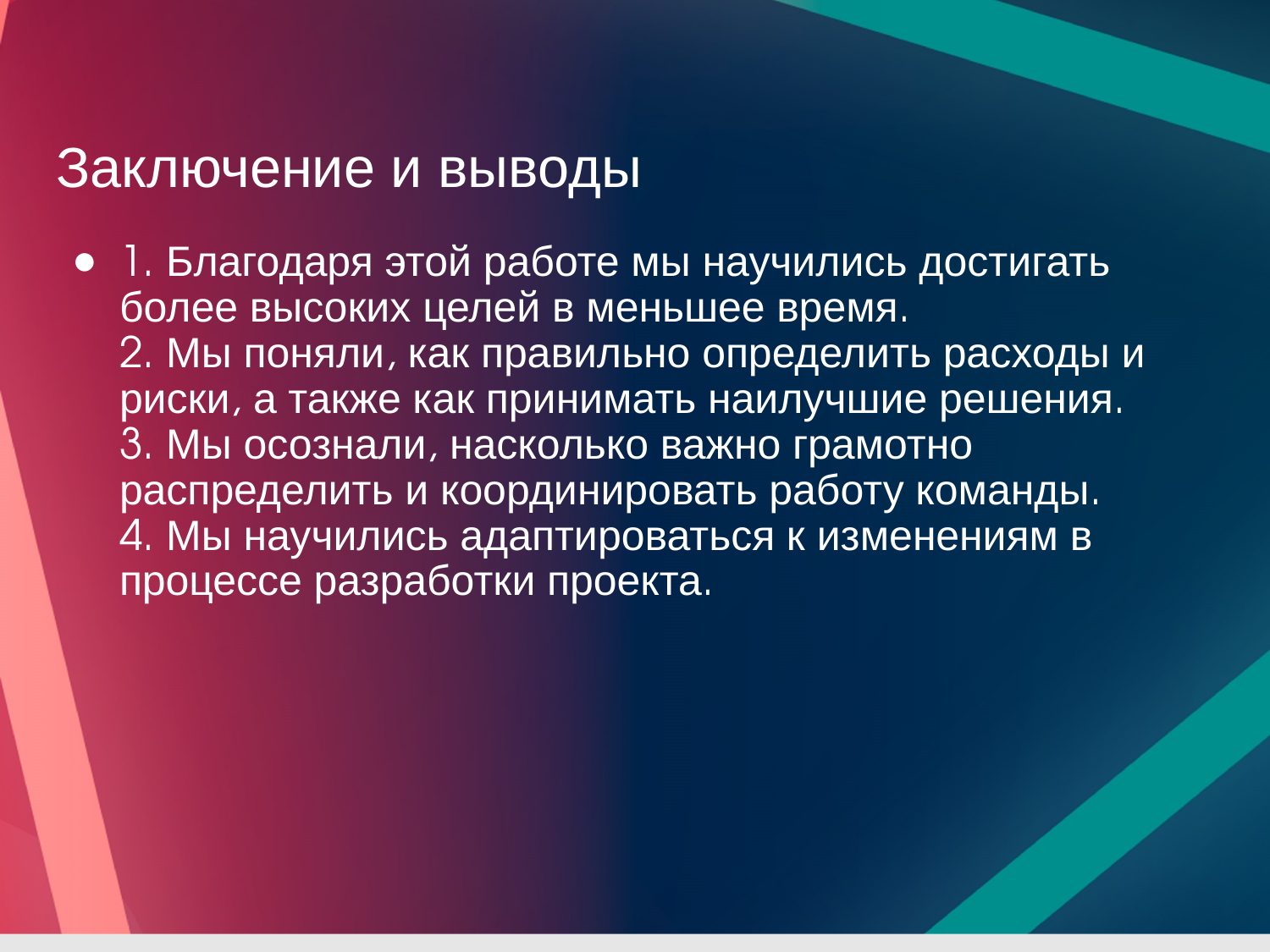

# Заключение и выводы
1. Благодаря этой работе мы научились достигать более высоких целей в меньшее время.
2. Мы поняли, как правильно определить расходы и риски, а также как принимать наилучшие решения.
3. Мы осознали, насколько важно грамотно распределить и координировать работу команды.
4. Мы научились адаптироваться к изменениям в процессе разработки проекта.